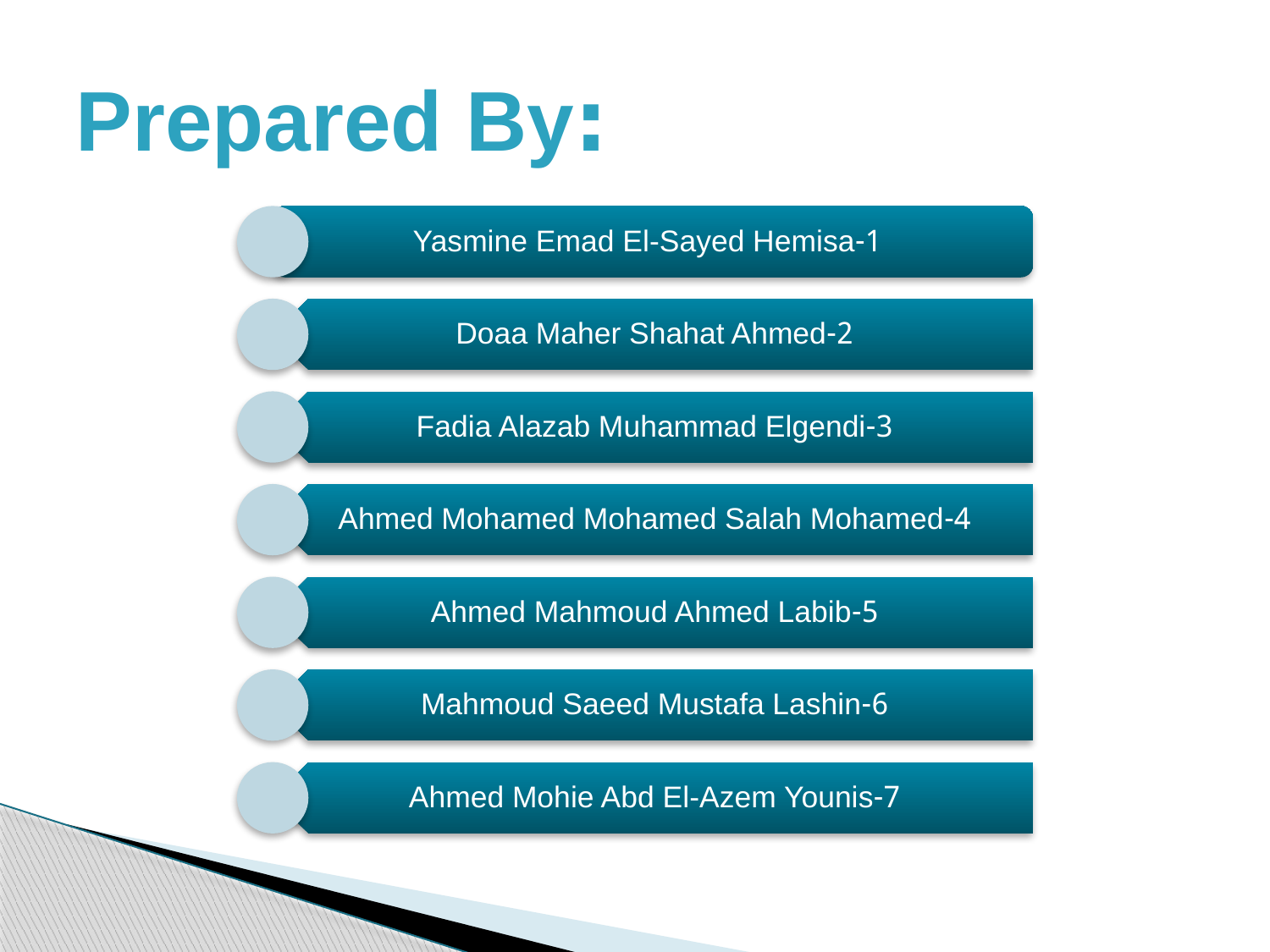

# :Prepared By
1-Yasmine Emad El-Sayed Hemisa
2-Doaa Maher Shahat Ahmed
3-Fadia Alazab Muhammad Elgendi
4-Ahmed Mohamed Mohamed Salah Mohamed
5-Ahmed Mahmoud Ahmed Labib
6-Mahmoud Saeed Mustafa Lashin
7-Ahmed Mohie Abd El-Azem Younis